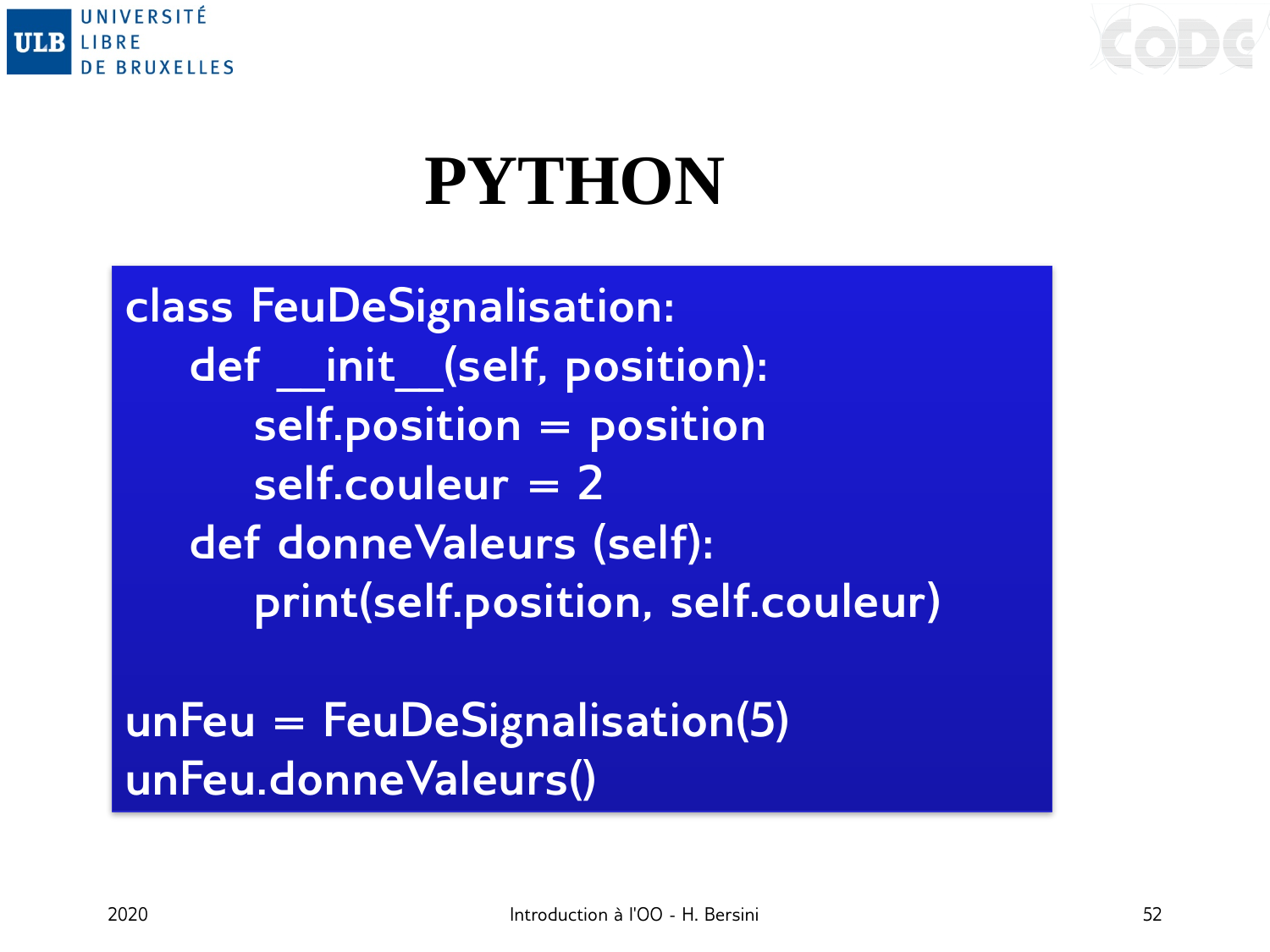

PYTHON
class FeuDeSignalisation:
    def __init__(self, position):
        self.position = position
        self.couleur = 2
    def donneValeurs (self):
        print(self.position, self.couleur)

unFeu = FeuDeSignalisation(5)
unFeu.donneValeurs()
2020
Introduction à l'OO - H. Bersini
52